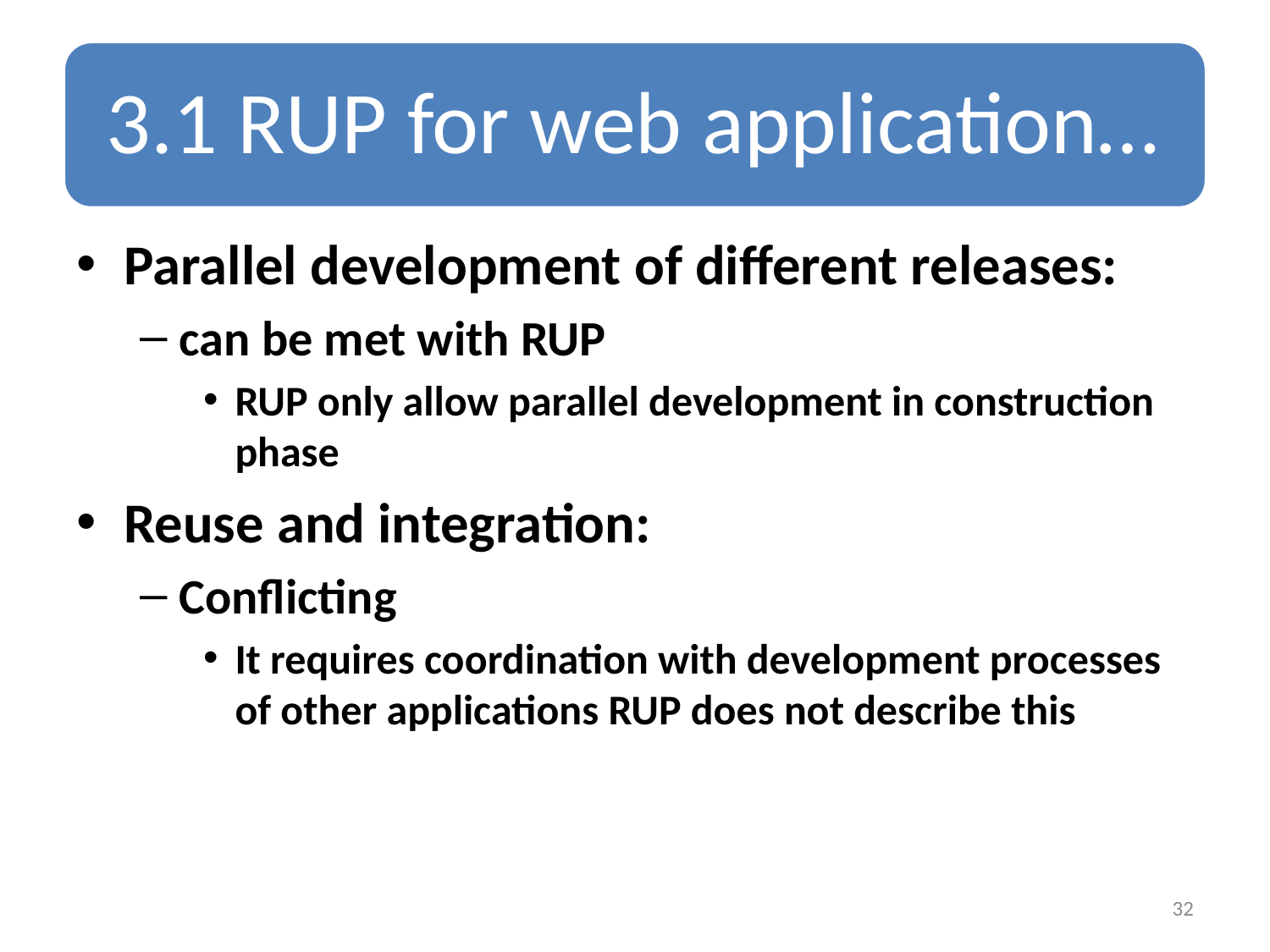

3.1 RUP for web application…
Parallel development of different releases:
can be met with RUP
RUP only allow parallel development in construction phase
Reuse and integration:
Conflicting
It requires coordination with development processes of other applications RUP does not describe this

32